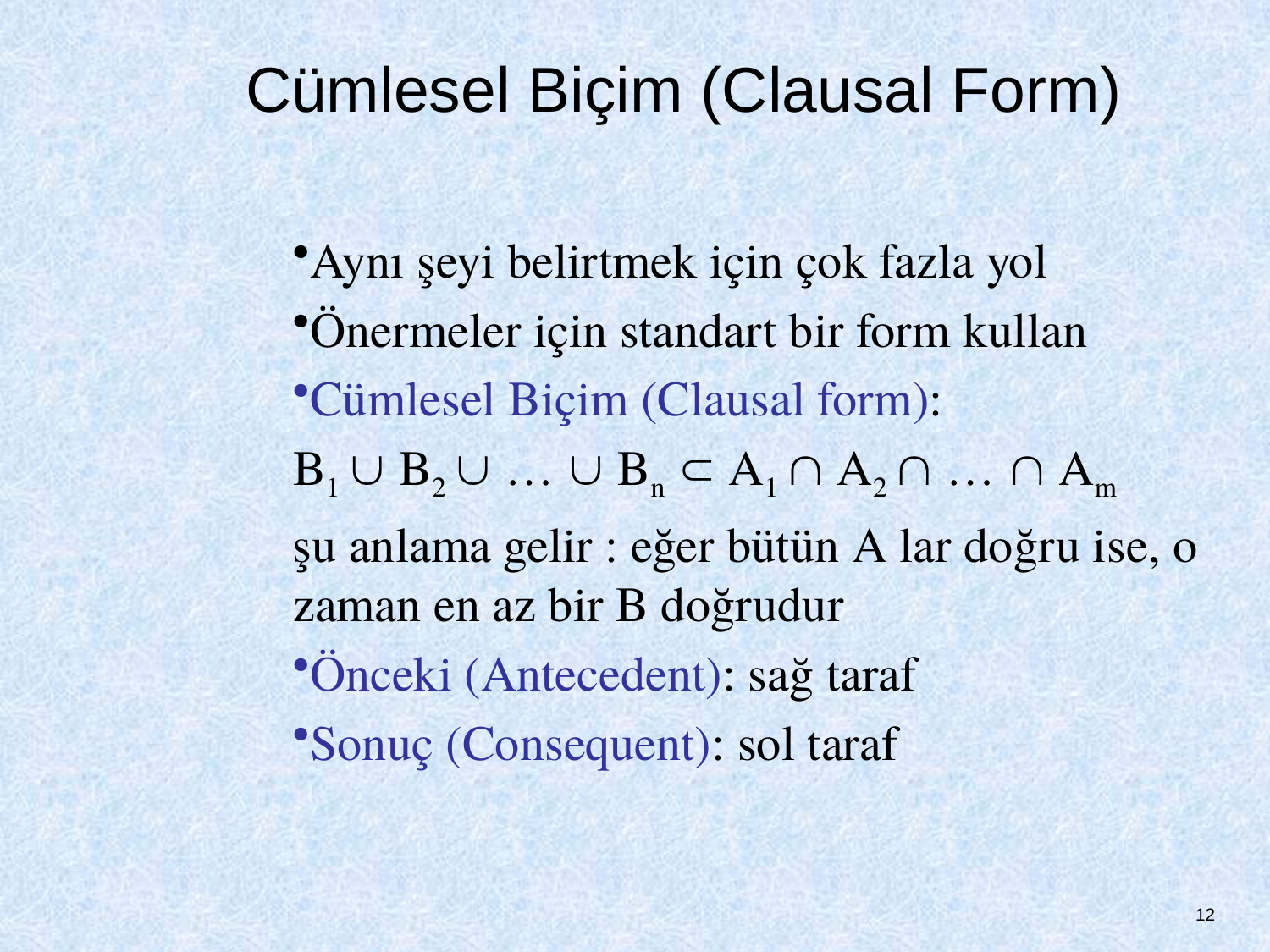

# Cümlesel Biçim (Clausal Form)
Aynı şeyi belirtmek için çok fazla yol
Önermeler için standart bir form kullan
Cümlesel Biçim (Clausal form):
	B1 ∪ B2 ∪ … ∪ Bn ⊂ A1 ∩ A2 ∩ … ∩ Am
şu anlama gelir : eğer bütün A lar doğru ise, o zaman en az bir B doğrudur
Önceki (Antecedent): sağ taraf
Sonuç (Consequent): sol taraf
12